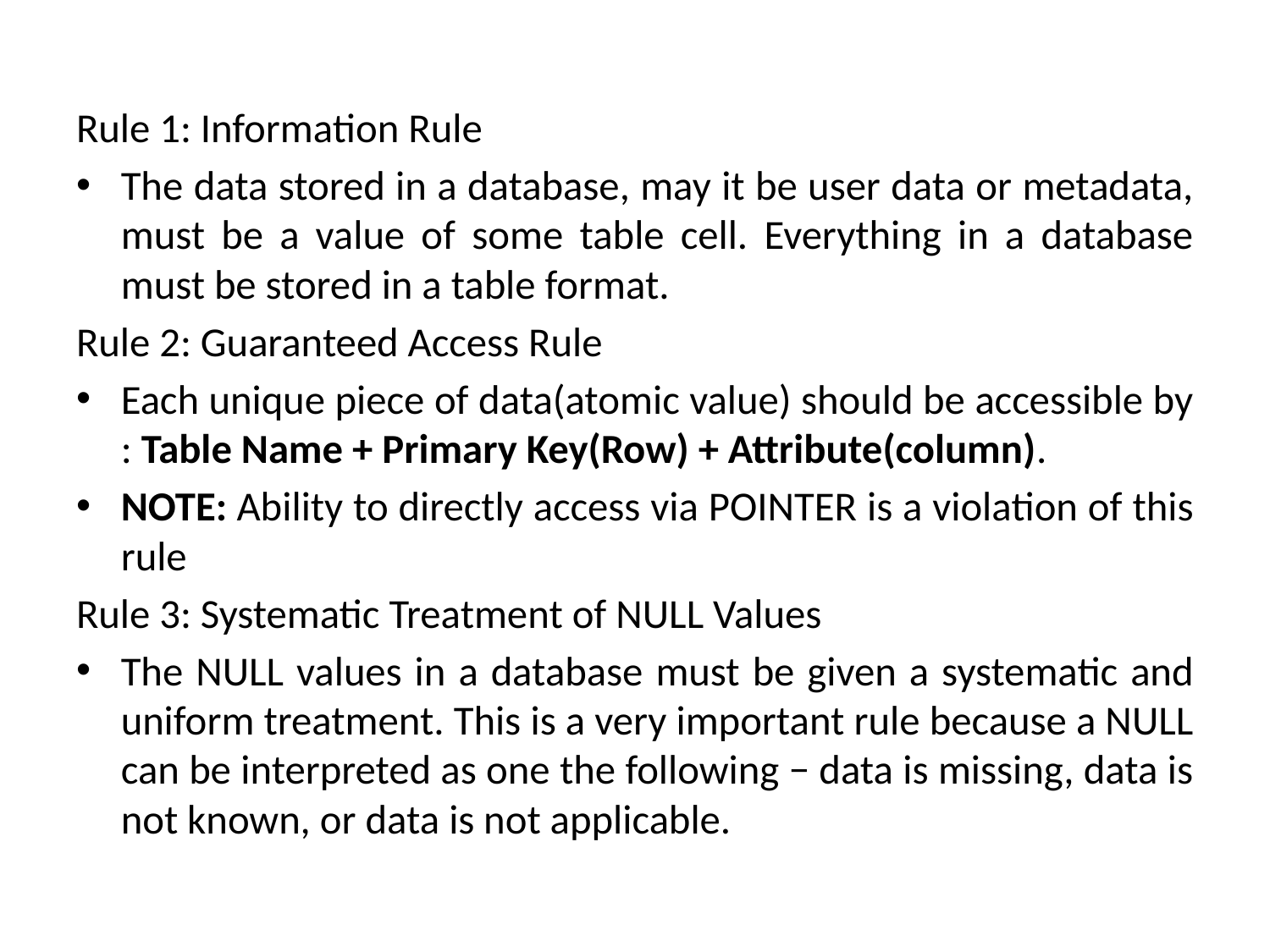

Rule 1: Information Rule
The data stored in a database, may it be user data or metadata, must be a value of some table cell. Everything in a database must be stored in a table format.
Rule 2: Guaranteed Access Rule
Each unique piece of data(atomic value) should be accessible by : Table Name + Primary Key(Row) + Attribute(column).
NOTE: Ability to directly access via POINTER is a violation of this rule
Rule 3: Systematic Treatment of NULL Values
The NULL values in a database must be given a systematic and uniform treatment. This is a very important rule because a NULL can be interpreted as one the following − data is missing, data is not known, or data is not applicable.